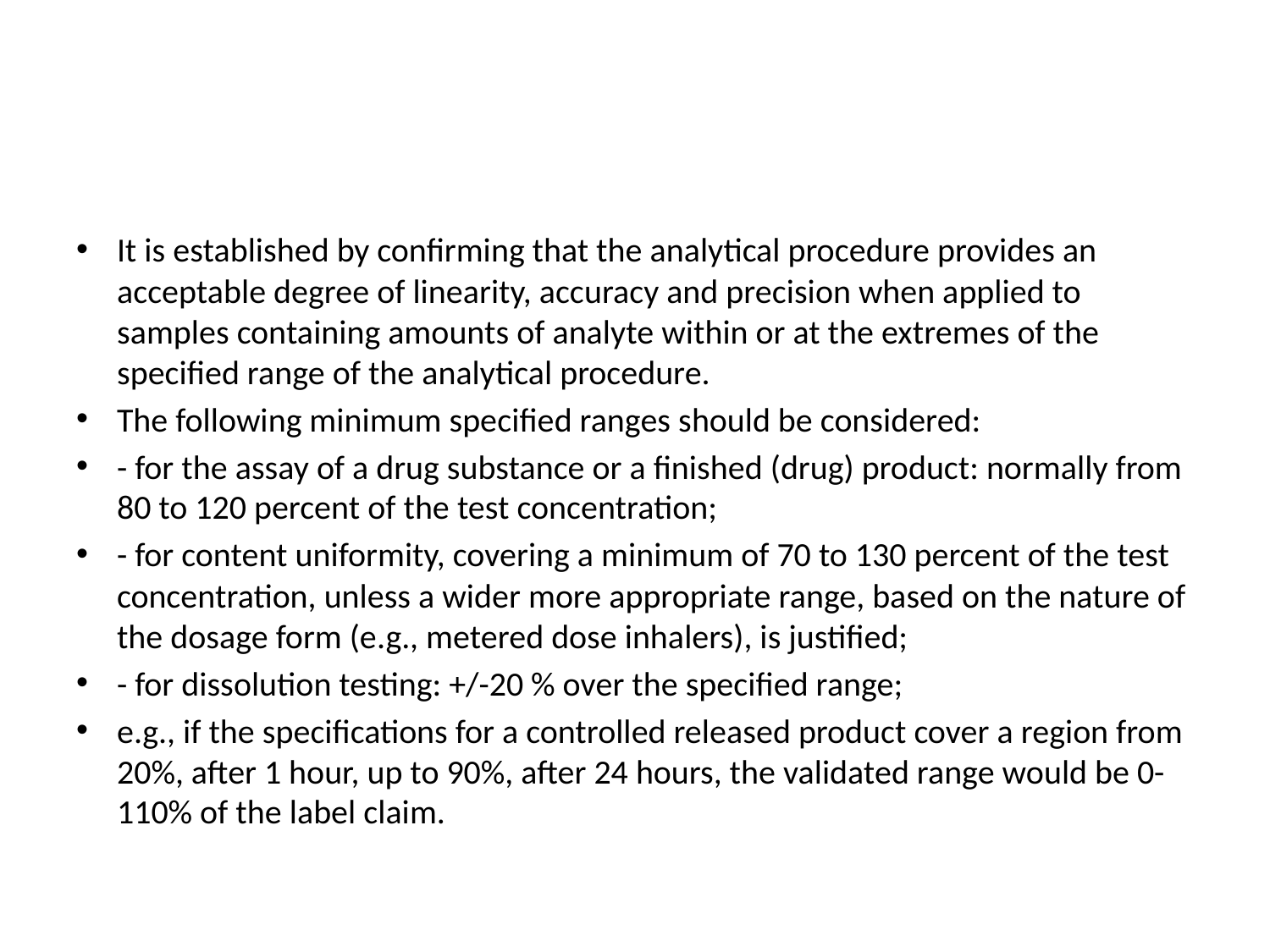

#
It is established by confirming that the analytical procedure provides an acceptable degree of linearity, accuracy and precision when applied to samples containing amounts of analyte within or at the extremes of the specified range of the analytical procedure.
The following minimum specified ranges should be considered:
- for the assay of a drug substance or a finished (drug) product: normally from 80 to 120 percent of the test concentration;
- for content uniformity, covering a minimum of 70 to 130 percent of the test concentration, unless a wider more appropriate range, based on the nature of the dosage form (e.g., metered dose inhalers), is justified;
- for dissolution testing: +/-20 % over the specified range;
e.g., if the specifications for a controlled released product cover a region from 20%, after 1 hour, up to 90%, after 24 hours, the validated range would be 0-110% of the label claim.